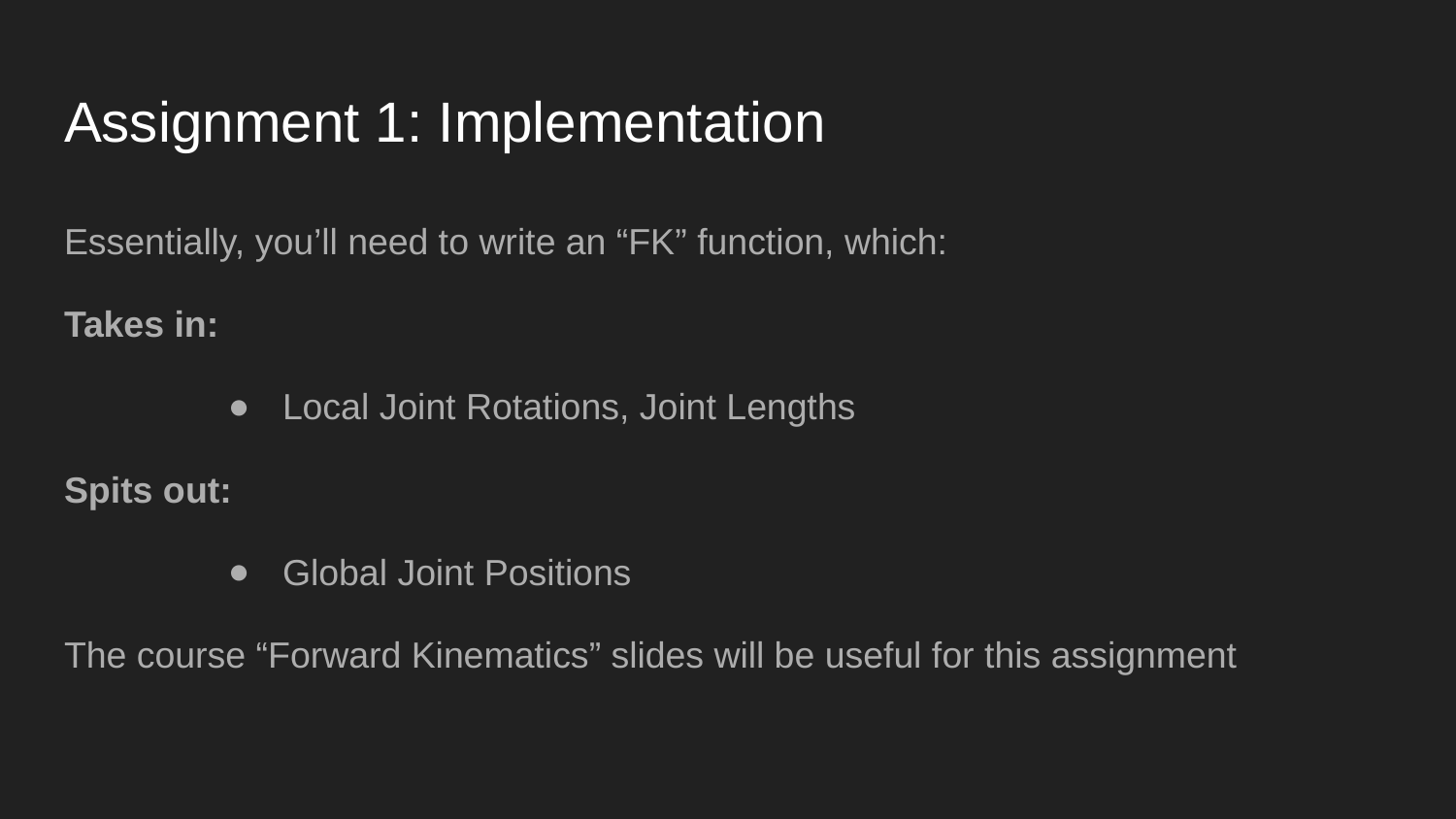

# Assignment 1: Implementation
Essentially, you’ll need to write an “FK” function, which:
Takes in:
Local Joint Rotations, Joint Lengths
Spits out:
Global Joint Positions
The course “Forward Kinematics” slides will be useful for this assignment